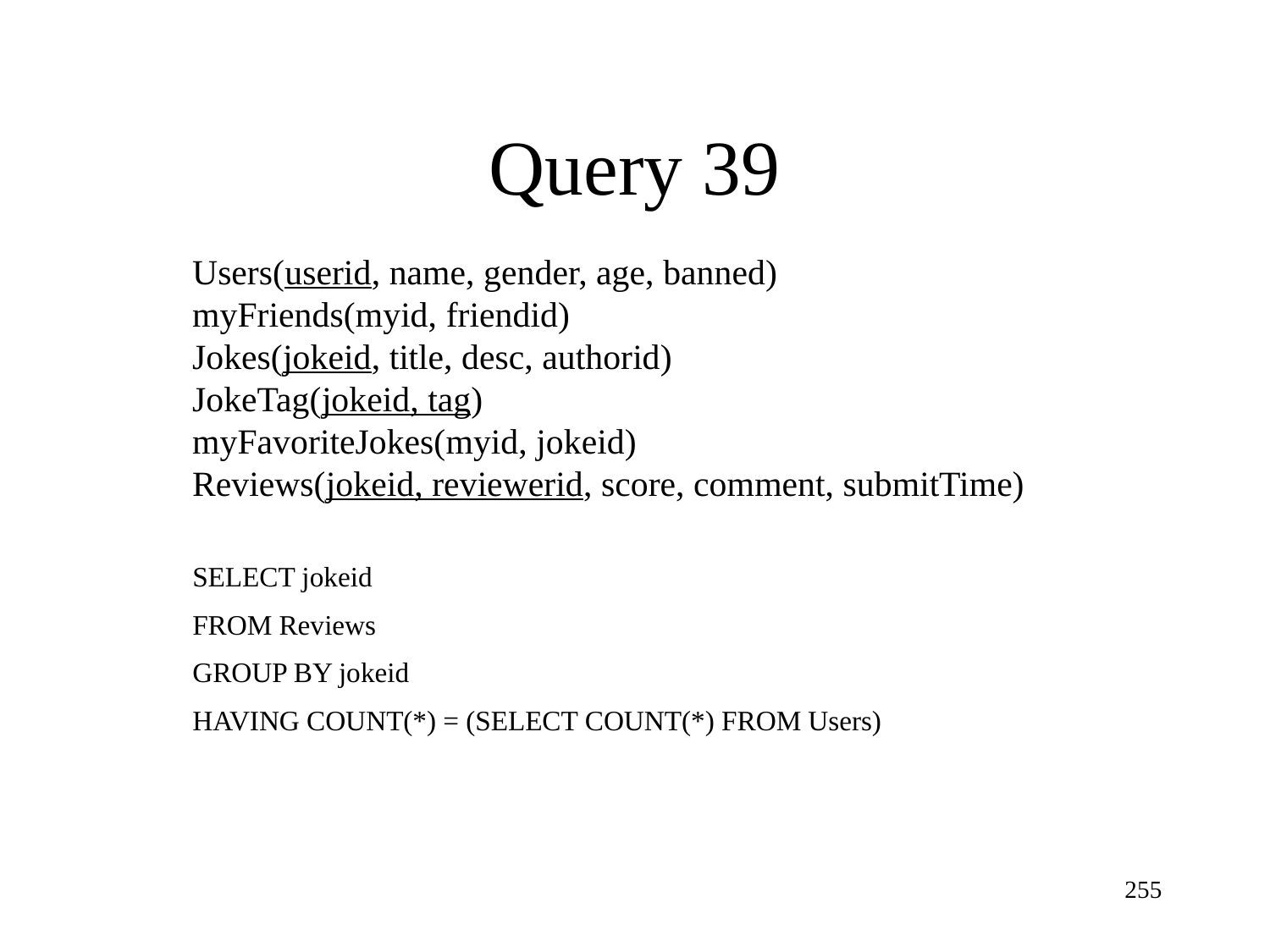

Query 39
Users(userid, name, gender, age, banned)
myFriends(myid, friendid)
Jokes(jokeid, title, desc, authorid)
JokeTag(jokeid, tag)
myFavoriteJokes(myid, jokeid)
Reviews(jokeid, reviewerid, score, comment, submitTime)
SELECT jokeid
FROM Reviews
GROUP BY jokeid
HAVING COUNT(*) = (SELECT COUNT(*) FROM Users)
255